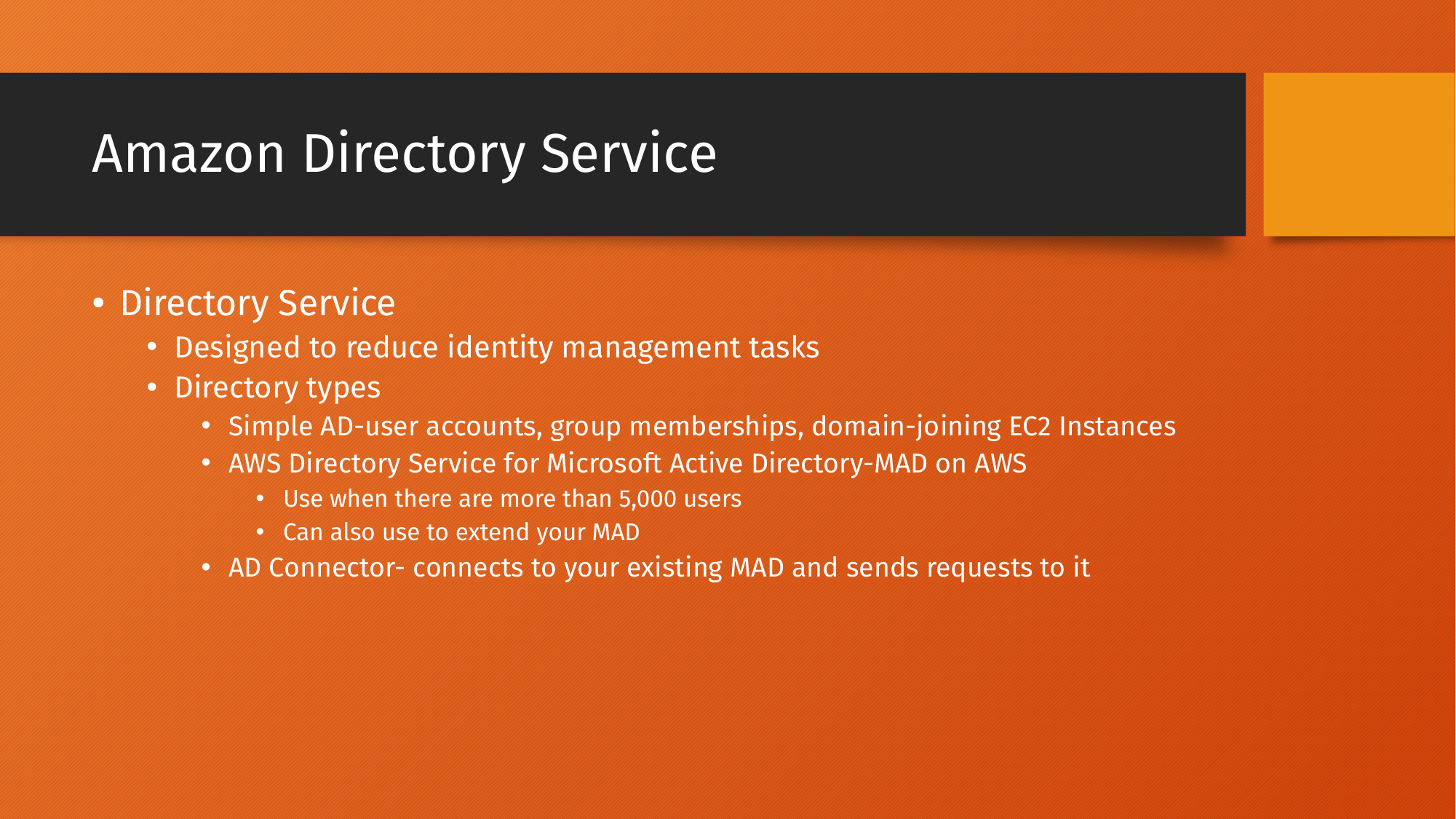

# Amazon Directory Service
Directory Service
Designed to reduce identity management tasks
Directory types
Simple AD-user accounts, group memberships, domain-joining EC2 Instances
AWS Directory Service for Microsoft Active Directory-MAD on AWS
Use when there are more than 5,000 users
Can also use to extend your MAD
AD Connector- connects to your existing MAD and sends requests to it